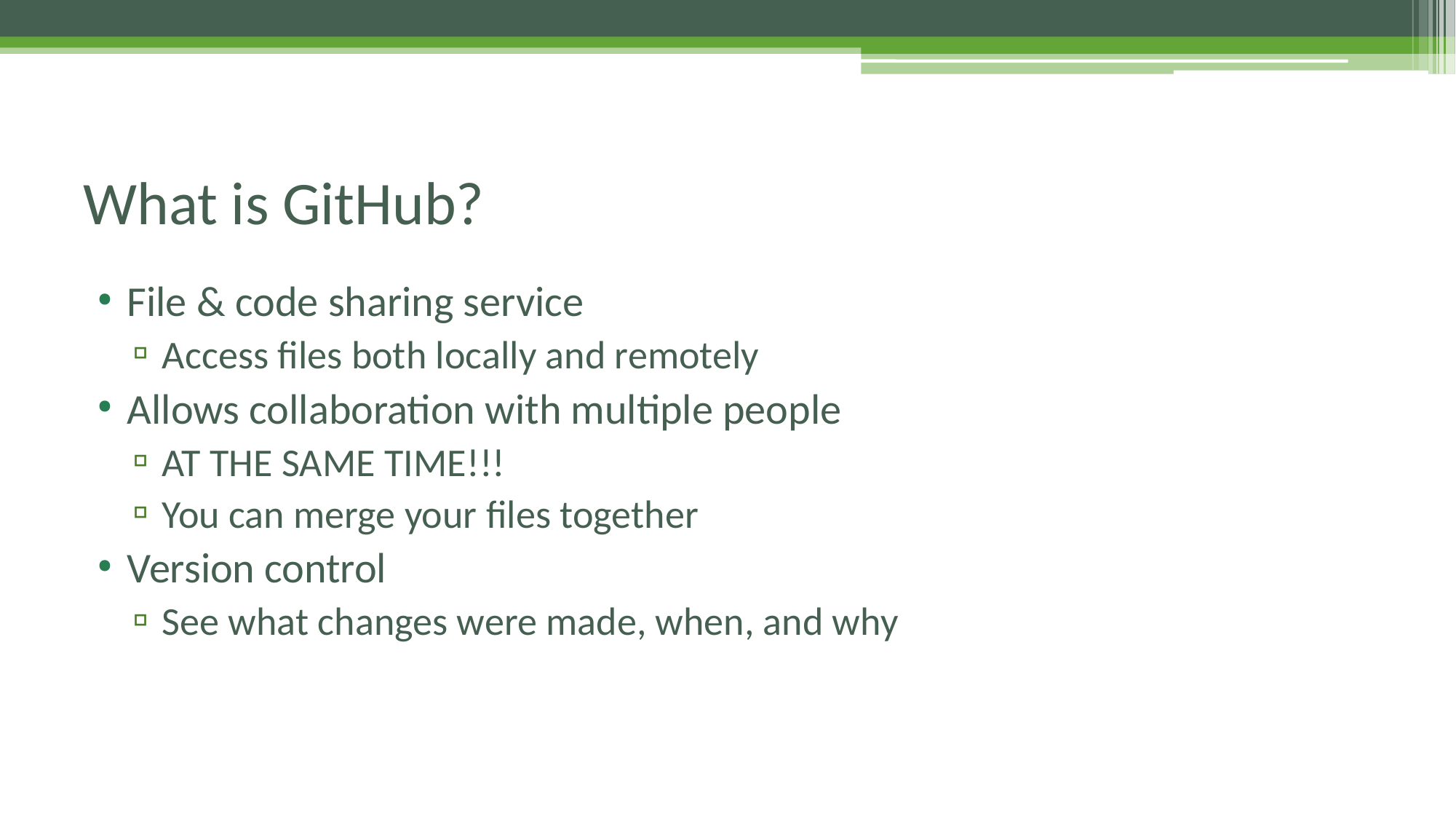

# What is GitHub?
File & code sharing service
Access files both locally and remotely
Allows collaboration with multiple people
AT THE SAME TIME!!!
You can merge your files together
Version control
See what changes were made, when, and why